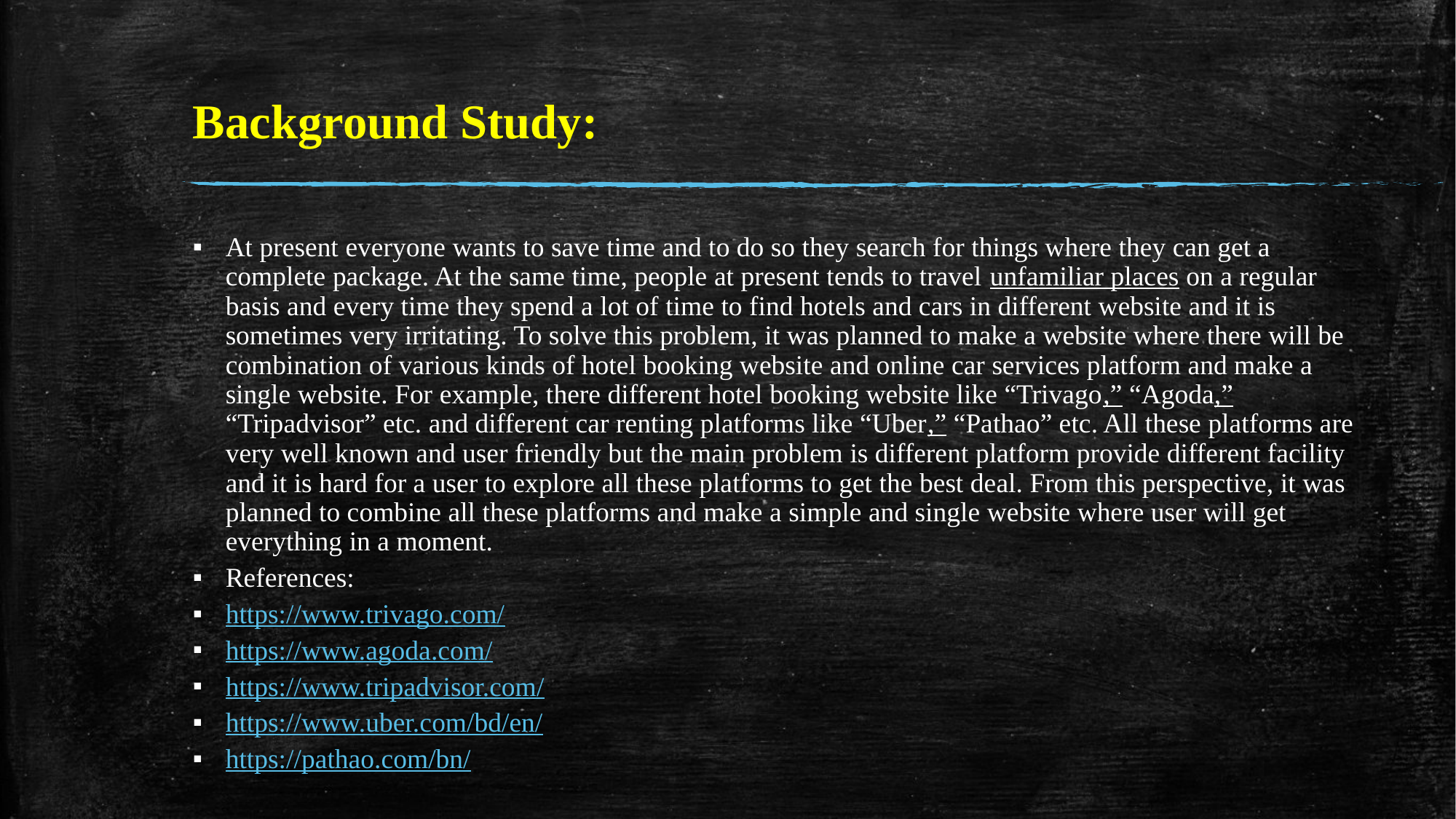

# Background Study:
At present everyone wants to save time and to do so they search for things where they can get a complete package. At the same time, people at present tends to travel unfamiliar places on a regular basis and every time they spend a lot of time to find hotels and cars in different website and it is sometimes very irritating. To solve this problem, it was planned to make a website where there will be combination of various kinds of hotel booking website and online car services platform and make a single website. For example, there different hotel booking website like “Trivago,” “Agoda,” “Tripadvisor” etc. and different car renting platforms like “Uber,” “Pathao” etc. All these platforms are very well known and user friendly but the main problem is different platform provide different facility and it is hard for a user to explore all these platforms to get the best deal. From this perspective, it was planned to combine all these platforms and make a simple and single website where user will get everything in a moment.
References:
https://www.trivago.com/
https://www.agoda.com/
https://www.tripadvisor.com/
https://www.uber.com/bd/en/
https://pathao.com/bn/